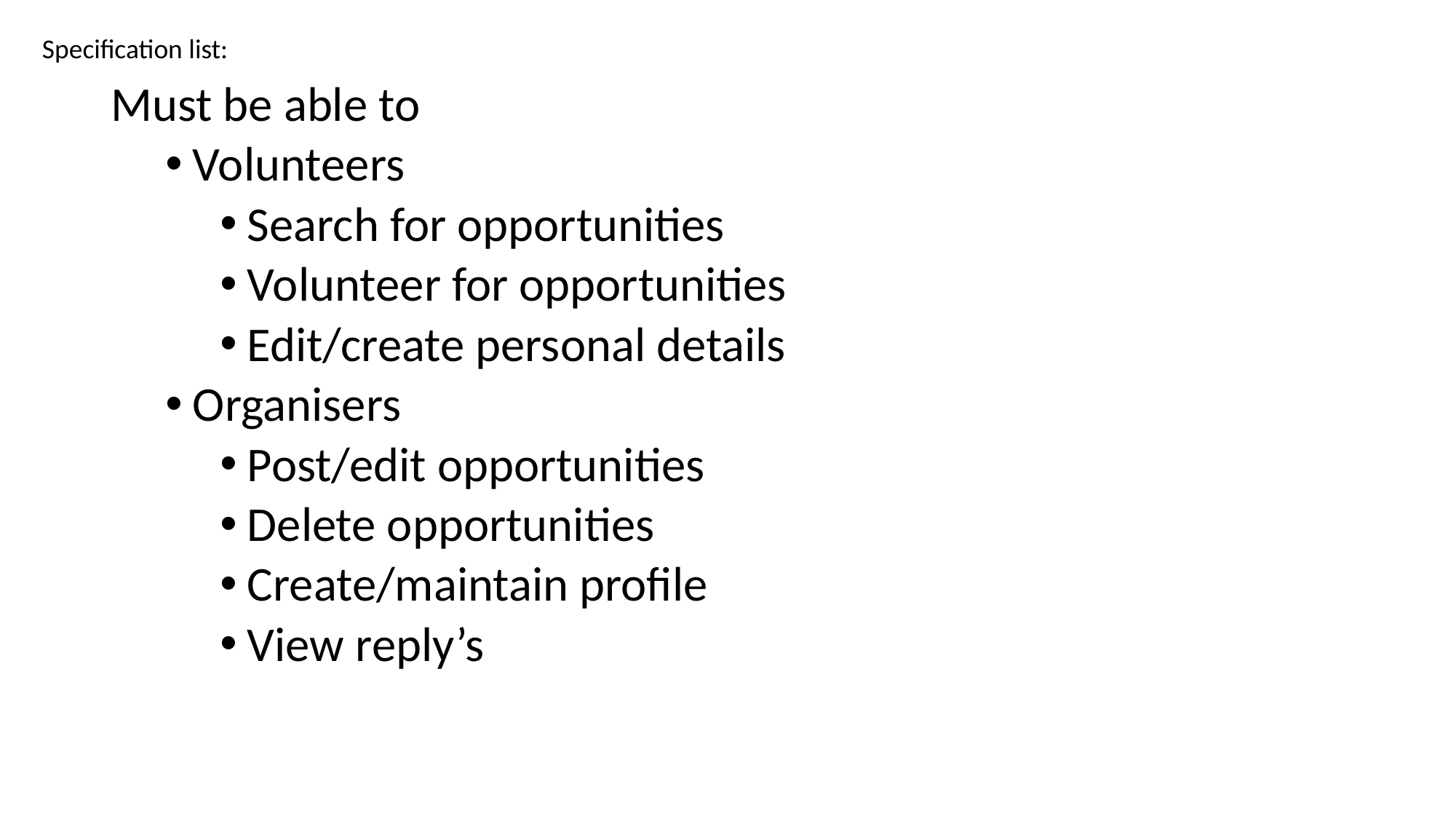

Specification list:
Must be able to
Volunteers
Search for opportunities
Volunteer for opportunities
Edit/create personal details
Organisers
Post/edit opportunities
Delete opportunities
Create/maintain profile
View reply’s